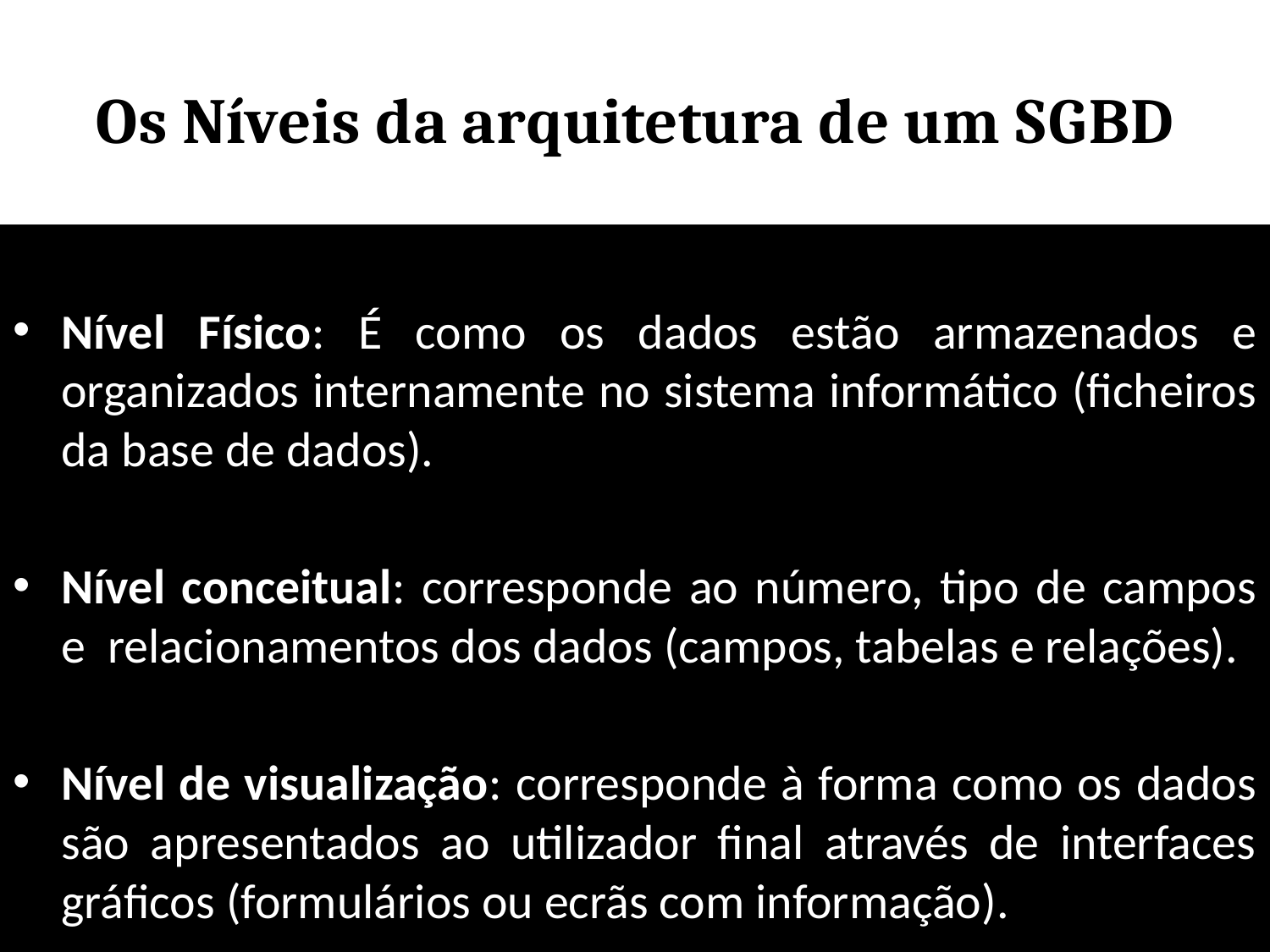

# Os Níveis da arquitetura de um SGBD

Nível Físico: É como os dados estão armazenados e organizados internamente no sistema informático (ficheiros da base de dados).

Nível conceitual: corresponde ao número, tipo de campos e  relacionamentos dos dados (campos, tabelas e relações).

Nível de visualização: corresponde à forma como os dados são apresentados ao utilizador final através de interfaces gráficos (formulários ou ecrãs com informação).

69